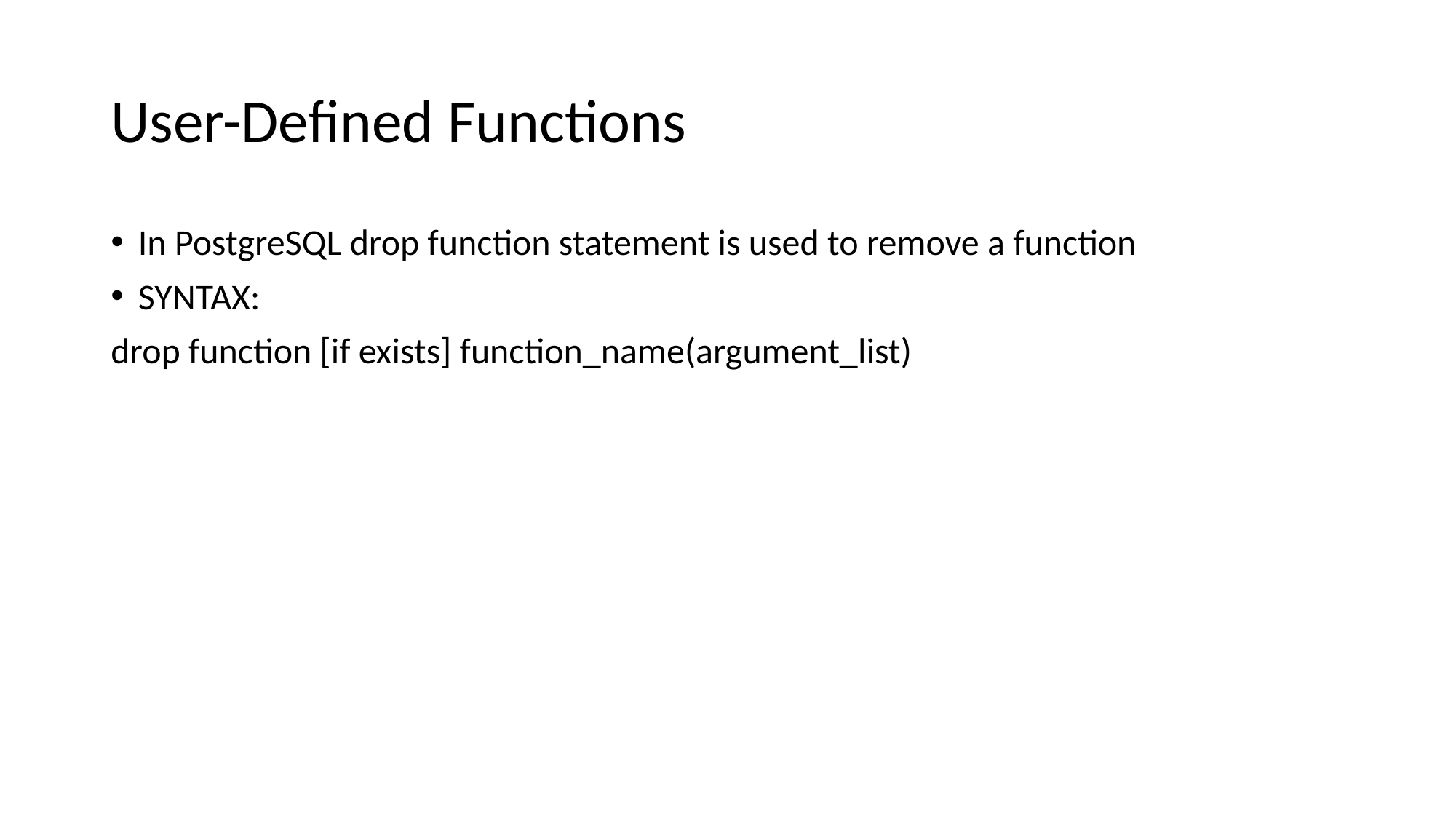

# User-Defined Functions
In PostgreSQL drop function statement is used to remove a function
SYNTAX:
drop function [if exists] function_name(argument_list)